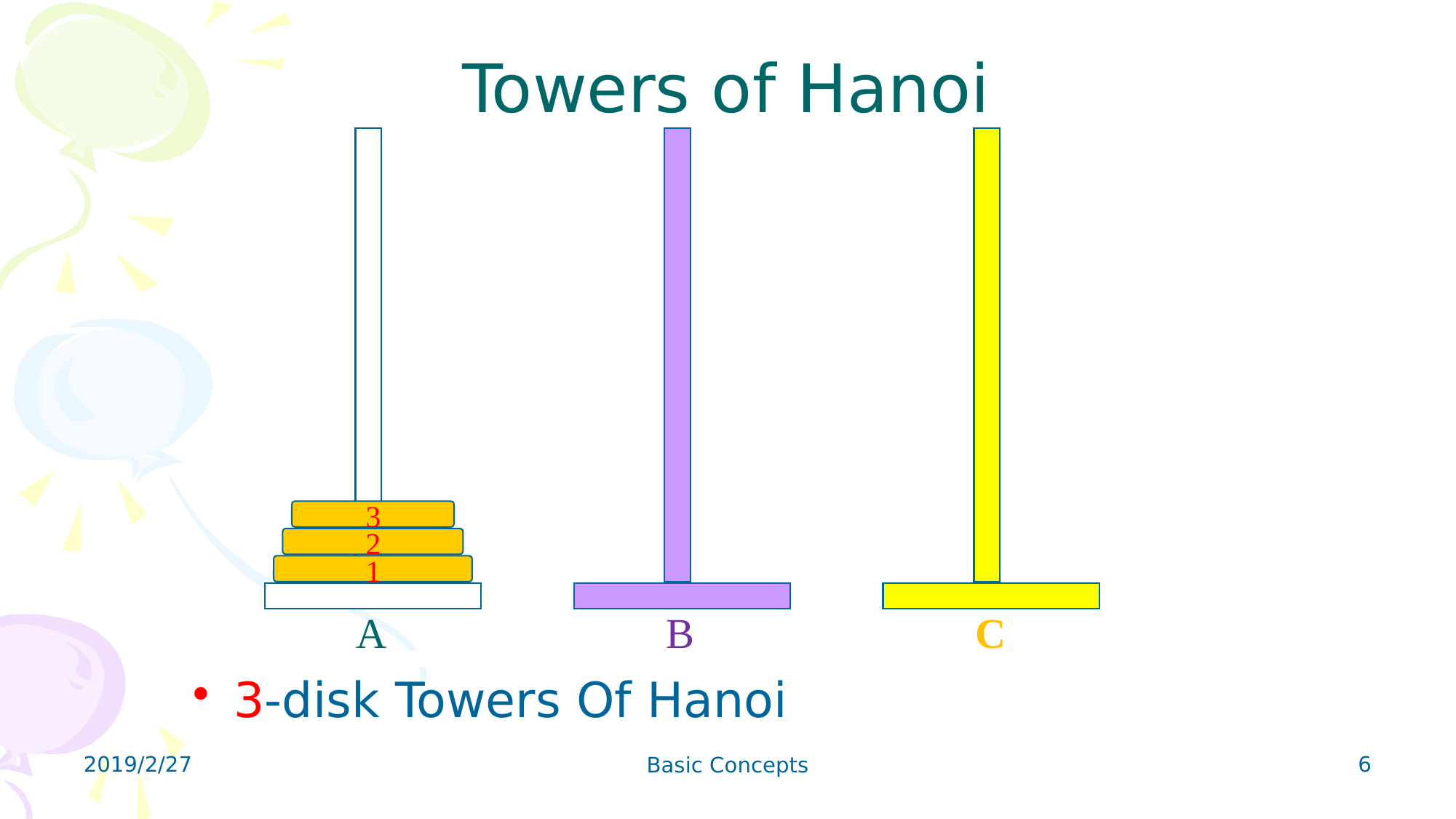

# Towers of Hanoi

B

C
3

2

1

A
3-disk Towers Of Hanoi
2019/2/27
6
Basic Concepts